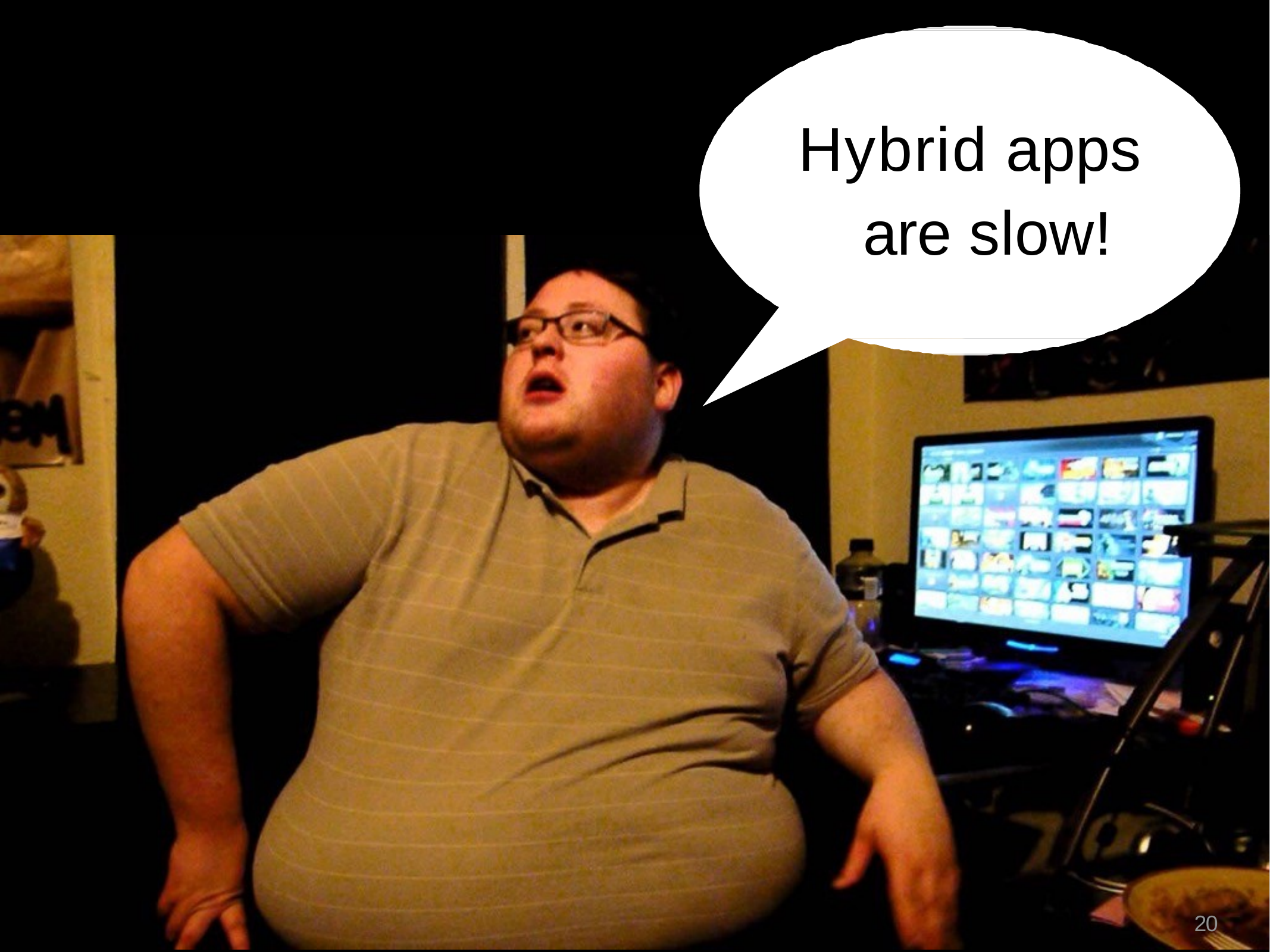

# Hybrid apps  are slow!

20
/68